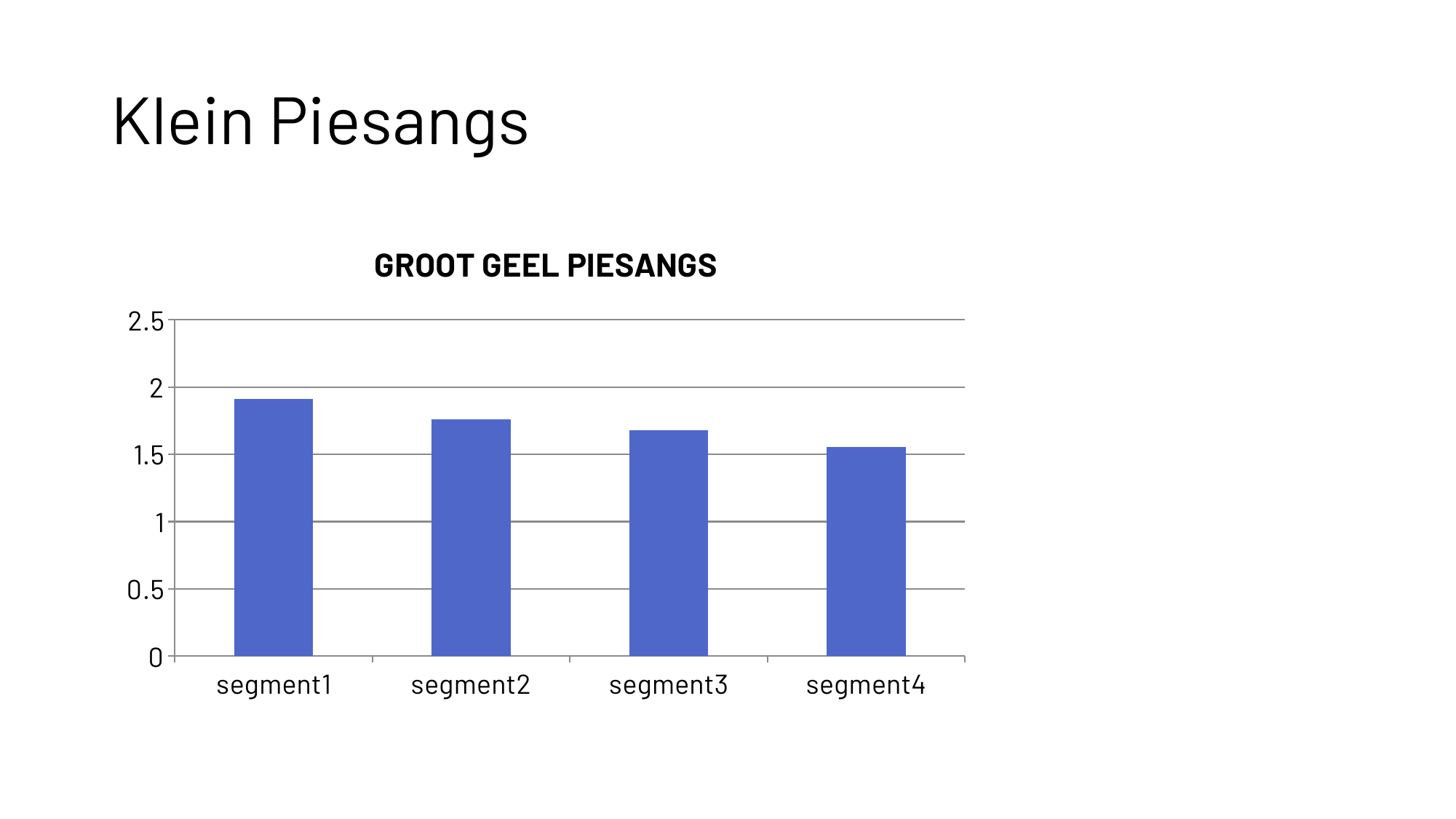

# Klein Piesangs

### Chart: GROOT GEEL PIESANGS

| Category | Normalized Frequency |
|---|---|
| segment1 | 1.9124503287942076 |
| segment2 | 1.7629376557059053 |
| segment3 | 1.6789408194384026 |
| segment4 | 1.5542256039964475 |